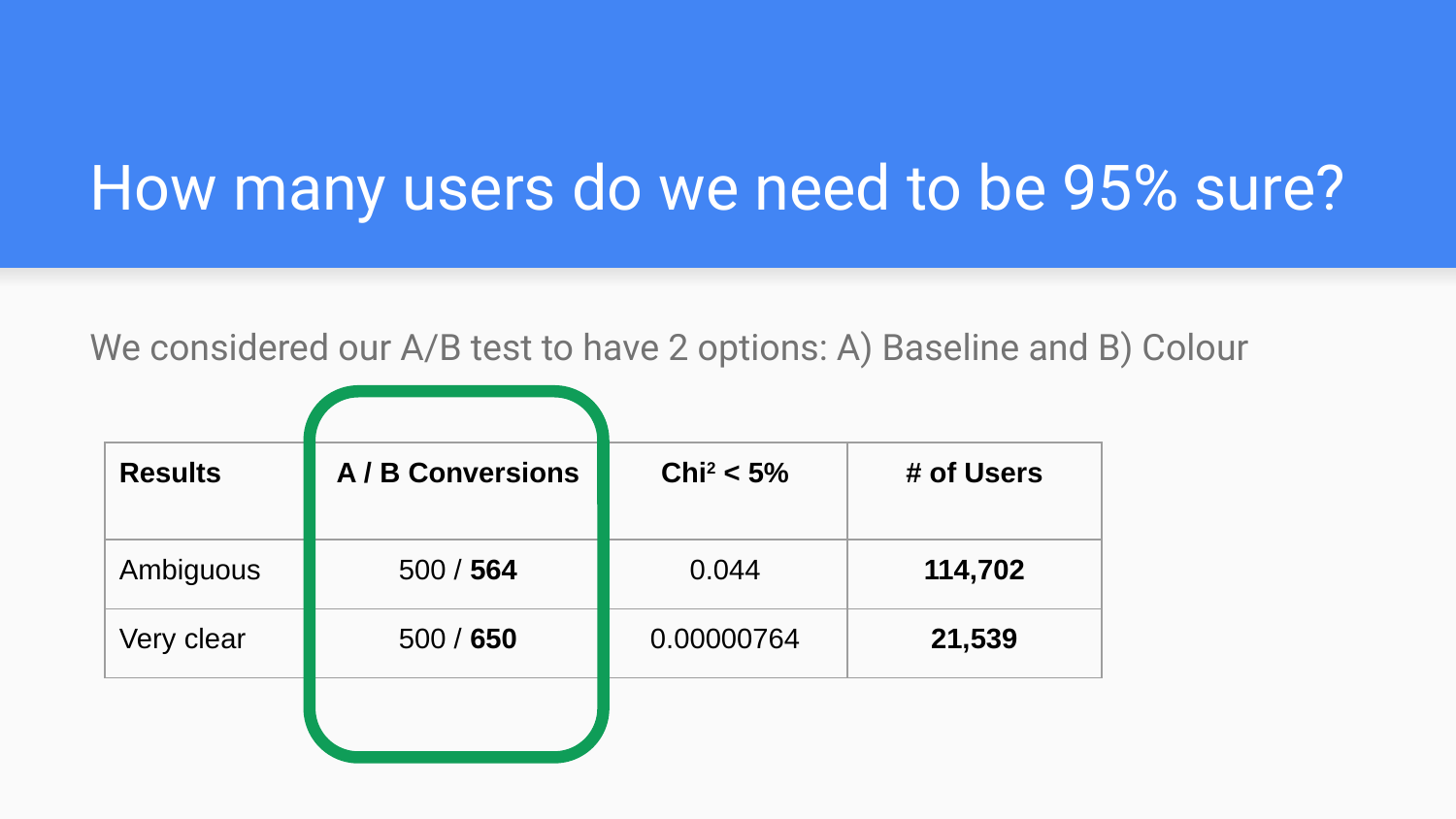

# How many users do we need to be 95% sure?
We considered our A/B test to have 2 options: A) Baseline and B) Colour

| Results | A / B Conversions | Chi2 < 5% | # of Users |
| --- | --- | --- | --- |
| Ambiguous | 500 / 564 | 0.044 | 114,702 |
| Very clear | 500 / 650 | 0.00000764 | 21,539 |